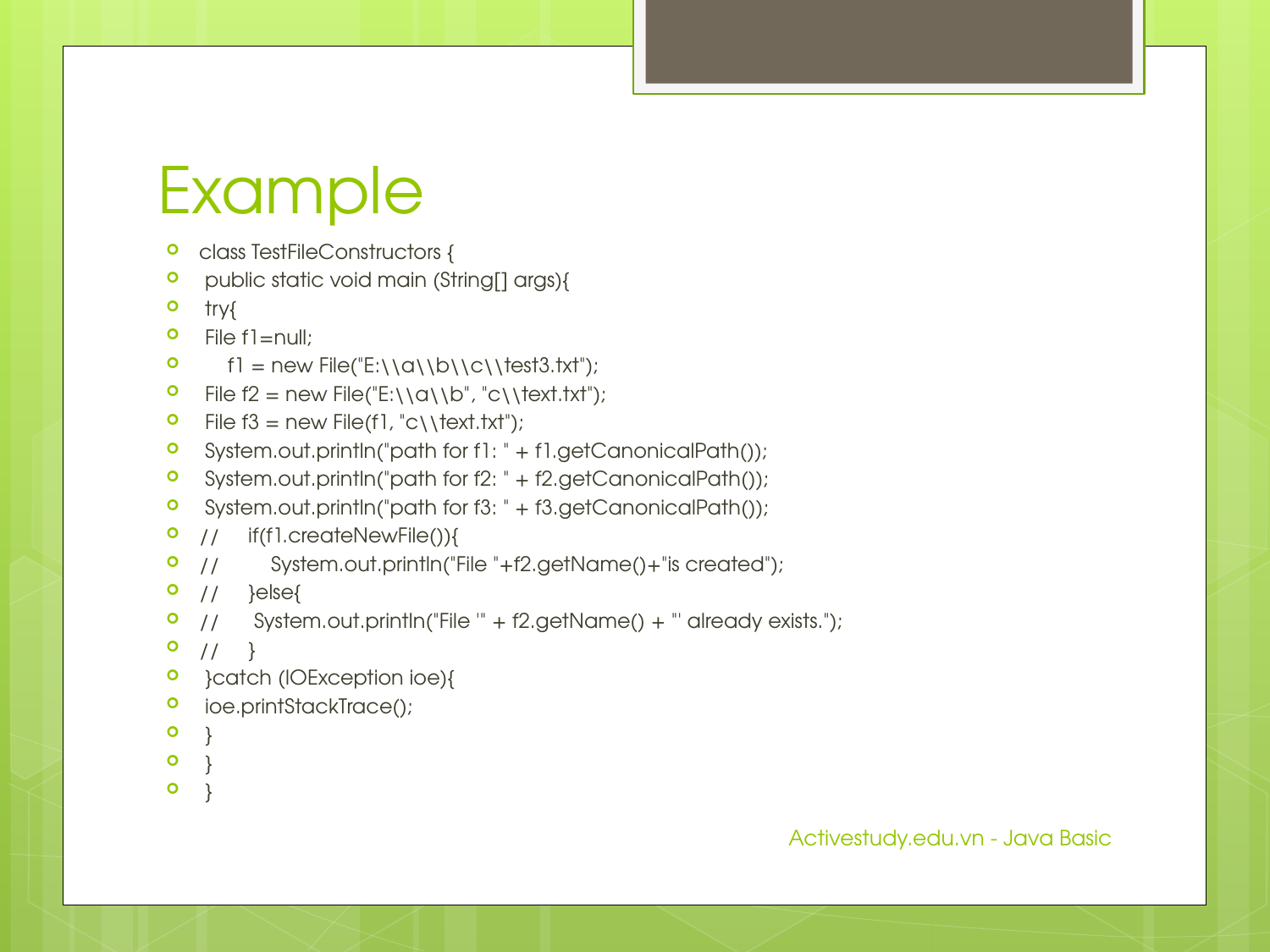

# Example
class TestFileConstructors {
 public static void main (String[] args){
 try{
 File f1=null;
     f1 = new File("E:\\a\\b\\c\\test3.txt");
 File f2 = new File("E:\\a\\b", "c\\text.txt");
 File f3 = new File(f1, "c\\text.txt");
 System.out.println("path for f1: " + f1.getCanonicalPath());
 System.out.println("path for f2: " + f2.getCanonicalPath());
 System.out.println("path for f3: " + f3.getCanonicalPath());
//     if(f1.createNewFile()){
//         System.out.println("File "+f2.getName()+"is created");
//     }else{
//      System.out.println("File '" + f2.getName() + "' already exists.");
//     }
 }catch (IOException ioe){
 ioe.printStackTrace();
 }
 }
 }
Activestudy.edu.vn - Java Basic